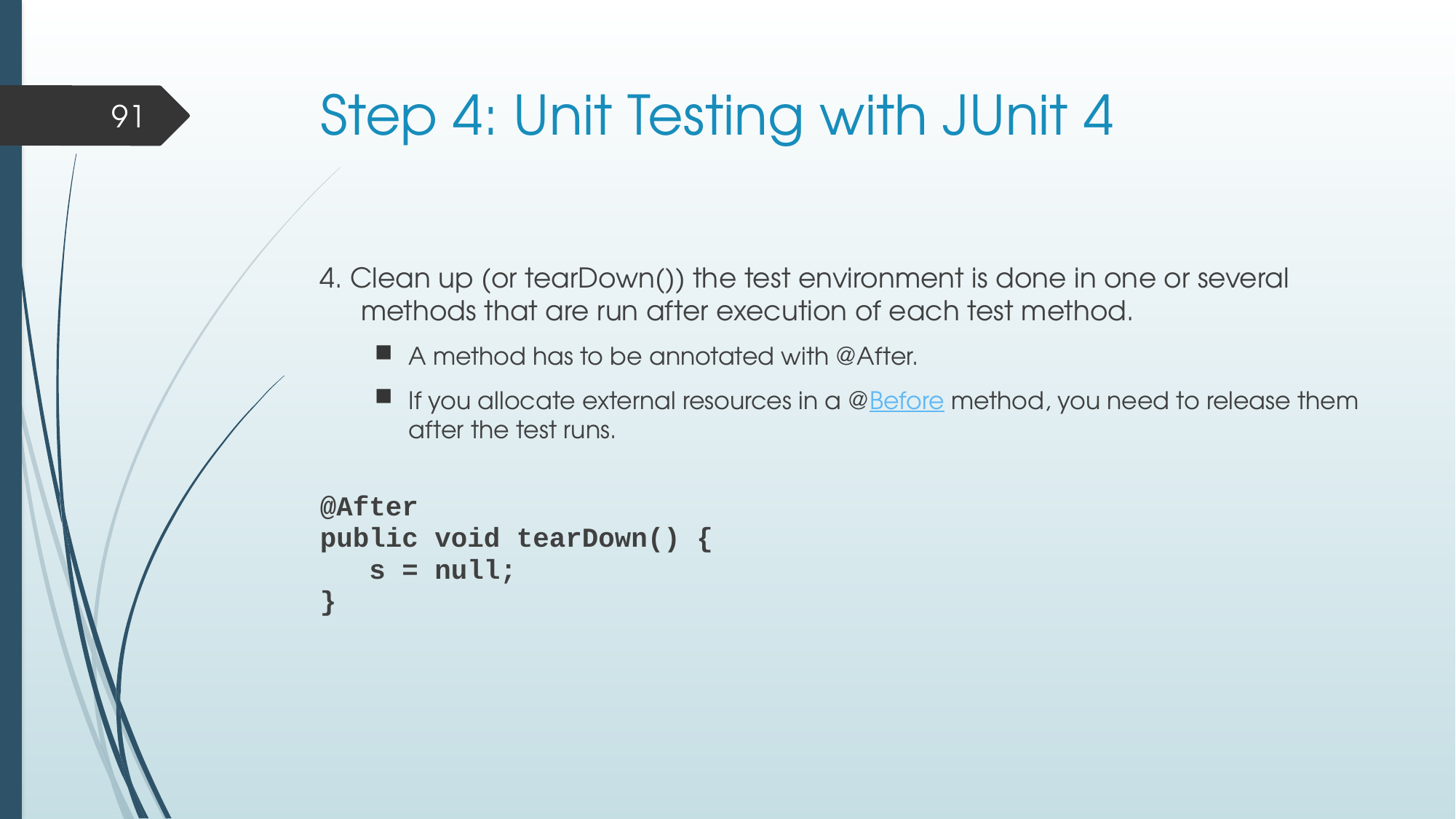

# Step 4: Unit Testing with JUnit 4
91
4. Clean up (or tearDown()) the test environment is done in one or several methods that are run after execution of each test method.
A method has to be annotated with @After.
If you allocate external resources in a @Before method, you need to release them after the test runs.

@After
public void tearDown() {
   s = null;
}